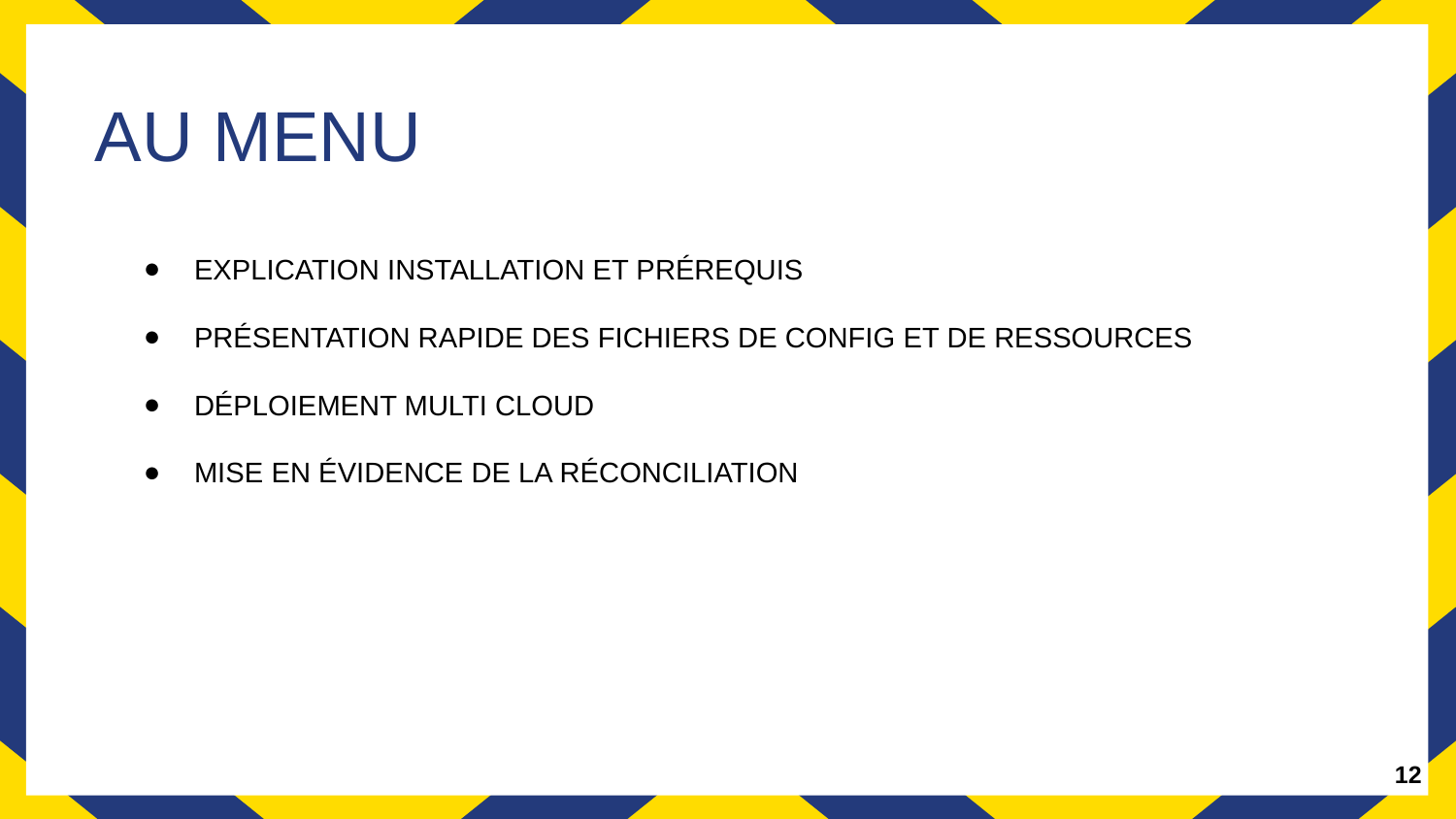

AU MENU
EXPLICATION INSTALLATION ET PRÉREQUIS
PRÉSENTATION RAPIDE DES FICHIERS DE CONFIG ET DE RESSOURCES
DÉPLOIEMENT MULTI CLOUD
MISE EN ÉVIDENCE DE LA RÉCONCILIATION
12